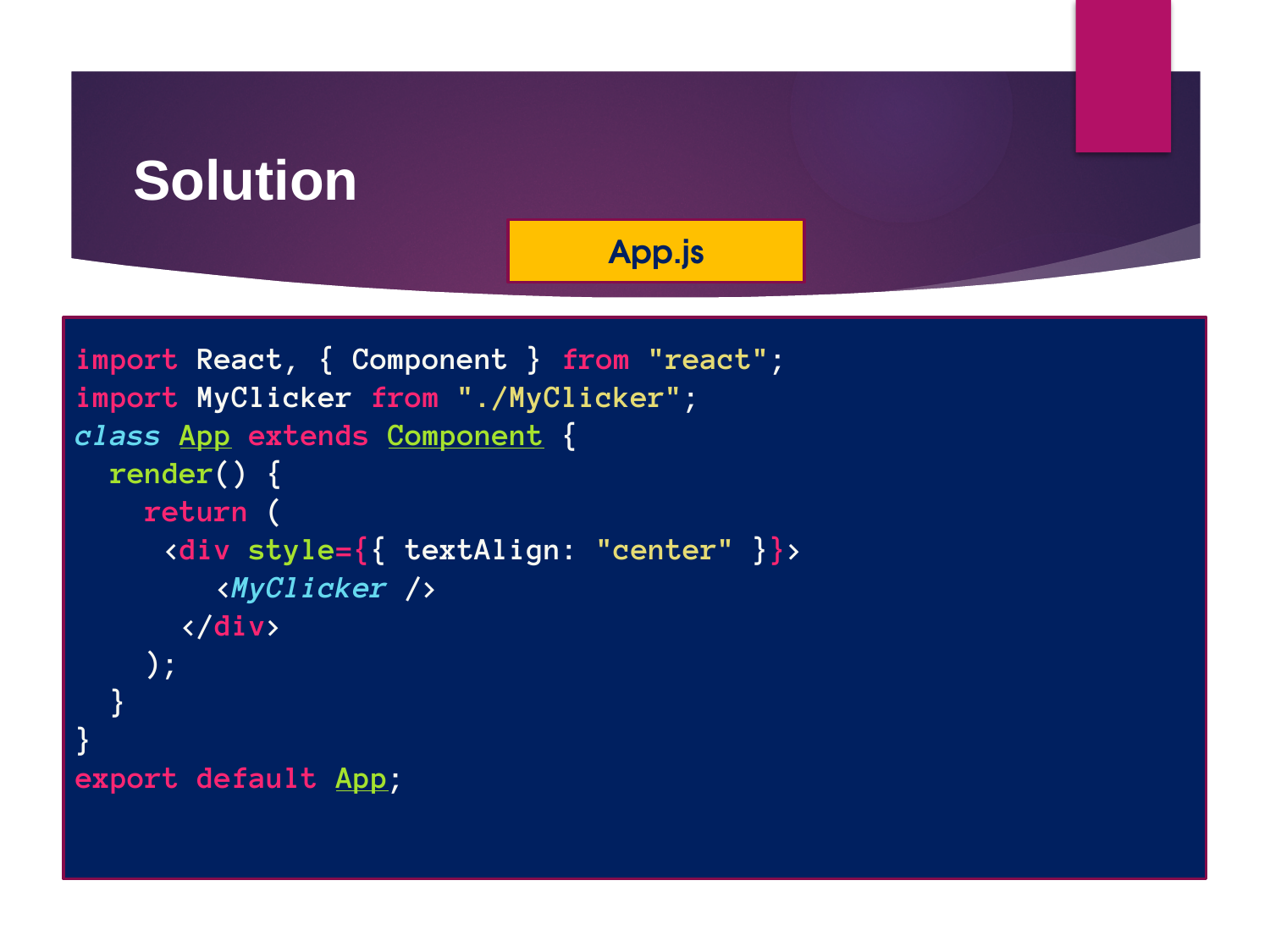

#
Solution
App.js

import React, { Component } from "react";
import MyClicker from "./MyClicker";
class App extends Component {
  render() {
    return (
     <div style={{ textAlign: "center" }}>
        <MyClicker />
      </div>
    );
  }
}
export default App;